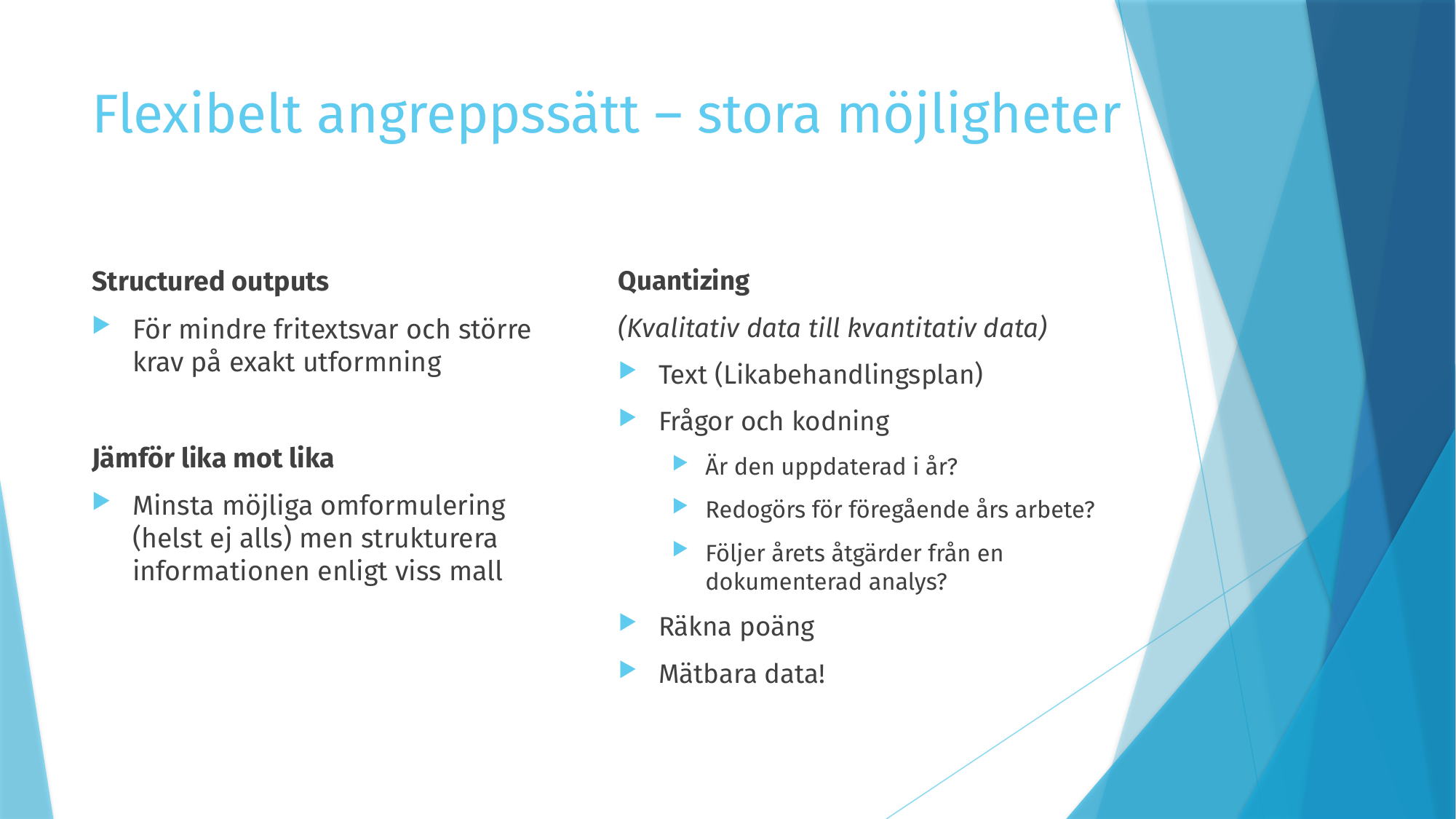

# Flexibelt angreppssätt – stora möjligheter
Structured outputs
För mindre fritextsvar och större krav på exakt utformning

Jämför lika mot lika
Minsta möjliga omformulering (helst ej alls) men strukturera informationen enligt viss mall
Quantizing
(Kvalitativ data till kvantitativ data)
Text (Likabehandlingsplan)
Frågor och kodning
Är den uppdaterad i år?
Redogörs för föregående års arbete?
Följer årets åtgärder från en dokumenterad analys?
Räkna poäng
Mätbara data!